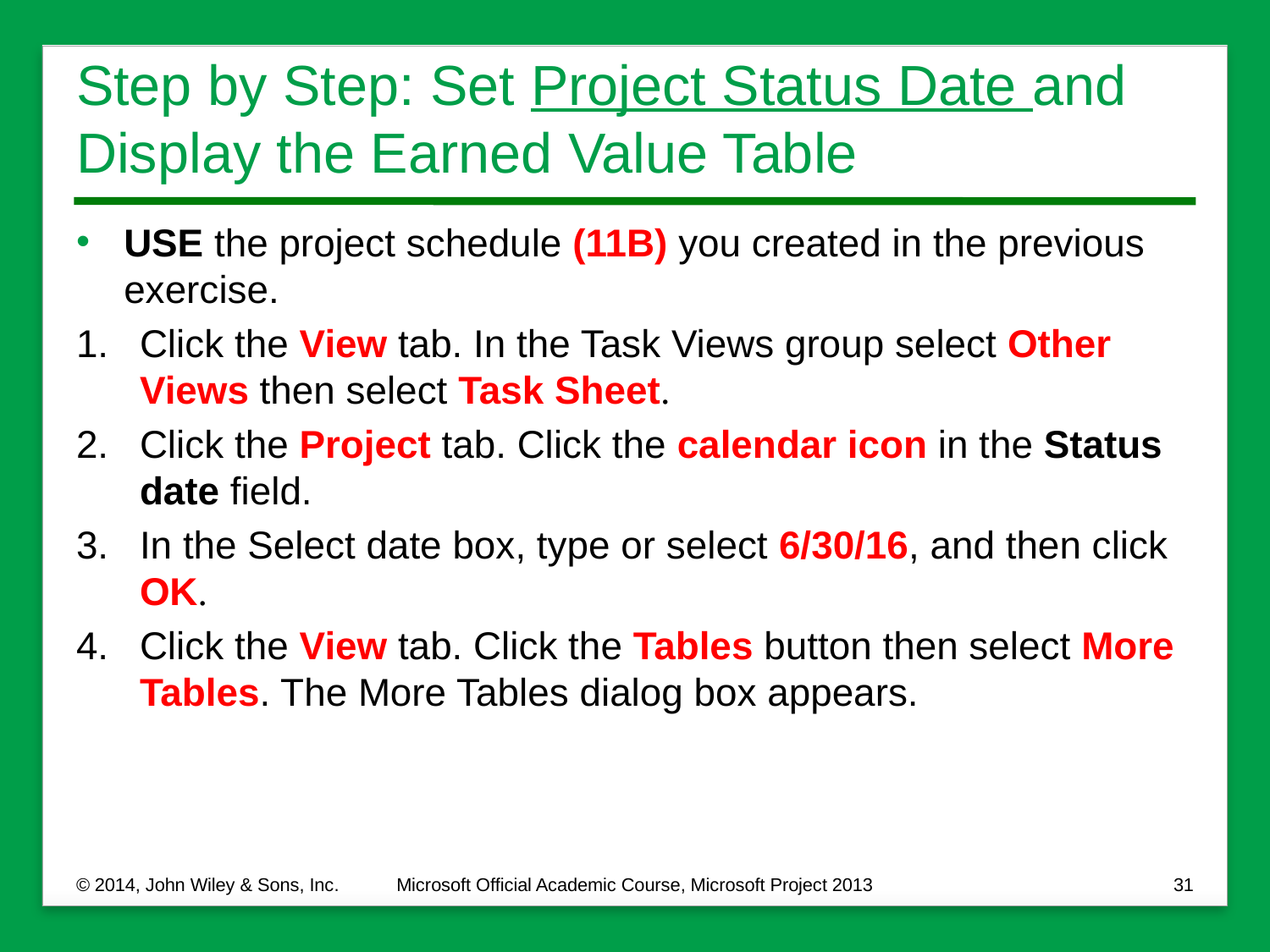

# Step by Step: Set Project Status Date and Display the Earned Value Table
USE the project schedule (11B) you created in the previous exercise.
1.	Click the View tab. In the Task Views group select Other Views then select Task Sheet.
2.	Click the Project tab. Click the calendar icon in the Status date field.
3.	In the Select date box, type or select 6/30/16, and then click OK.
4.	Click the View tab. Click the Tables button then select More Tables. The More Tables dialog box appears.
© 2014, John Wiley & Sons, Inc.
Microsoft Official Academic Course, Microsoft Project 2013
31